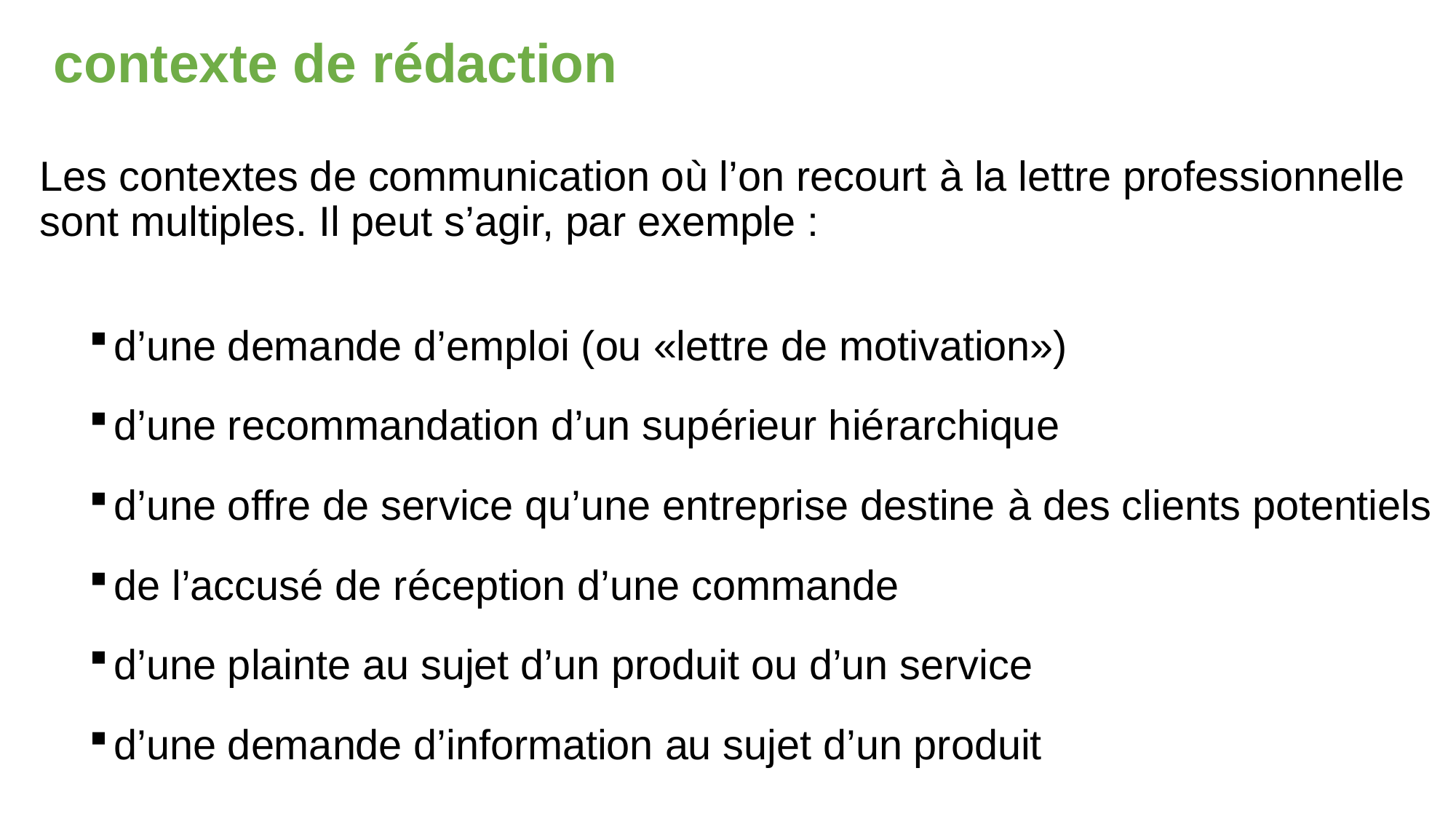

# contexte de rédaction
Les contextes de communication où l’on recourt à la lettre professionnelle sont multiples. Il peut s’agir, par exemple :

d’une demande d’emploi (ou «lettre de motivation»)

d’une recommandation d’un supérieur hiérarchique

d’une offre de service qu’une entreprise destine à des clients potentiels

de l’accusé de réception d’une commande

d’une plainte au sujet d’un produit ou d’un service

d’une demande d’information au sujet d’un produit